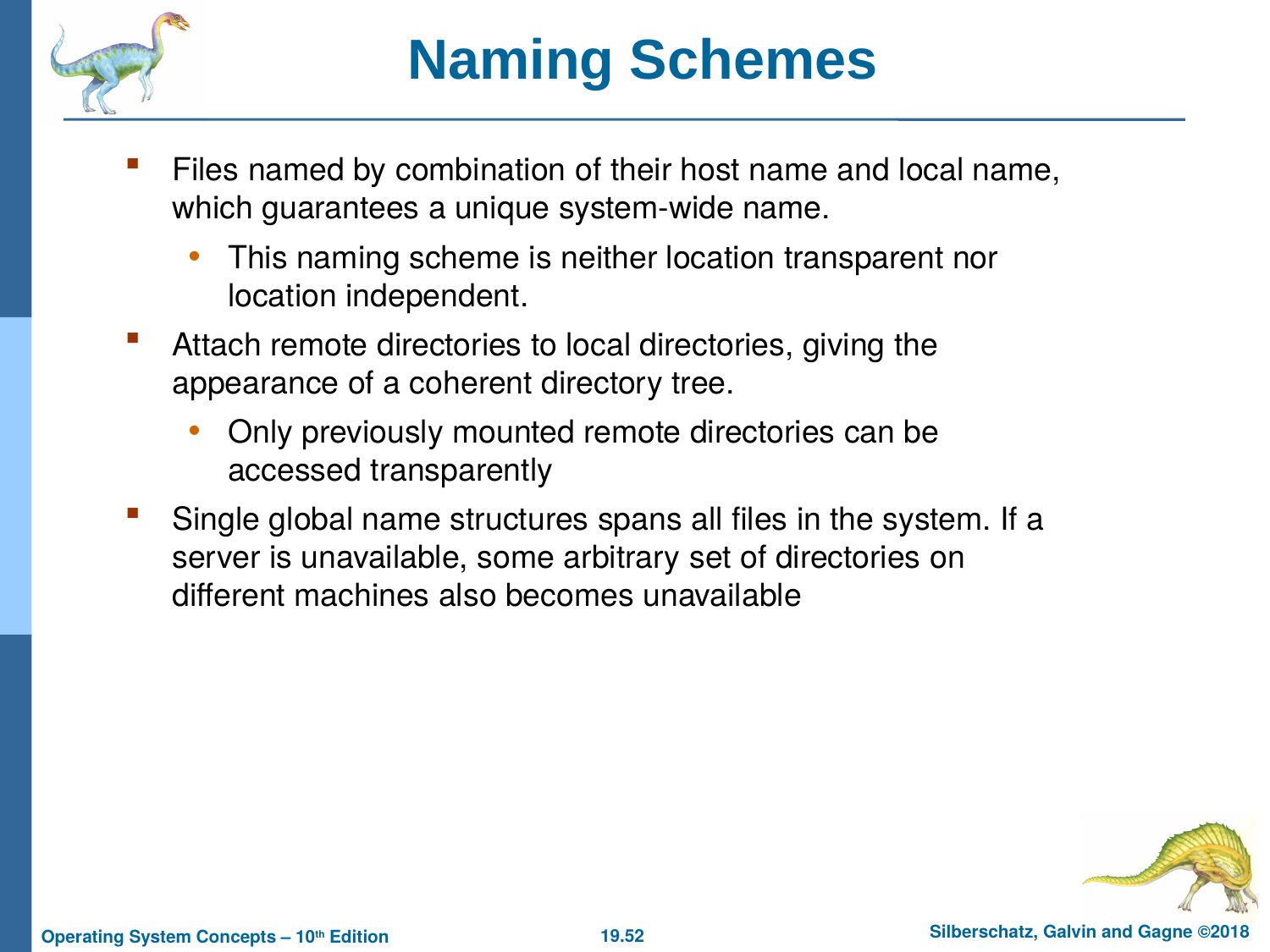

# Naming Schemes
Files named by combination of their host name and local name, which guarantees a unique system-wide name.
This naming scheme is neither location transparent nor location independent.
Attach remote directories to local directories, giving the appearance of a coherent directory tree.
Only previously mounted remote directories can be accessed transparently
Single global name structures spans all files in the system. If a server is unavailable, some arbitrary set of directories on different machines also becomes unavailable